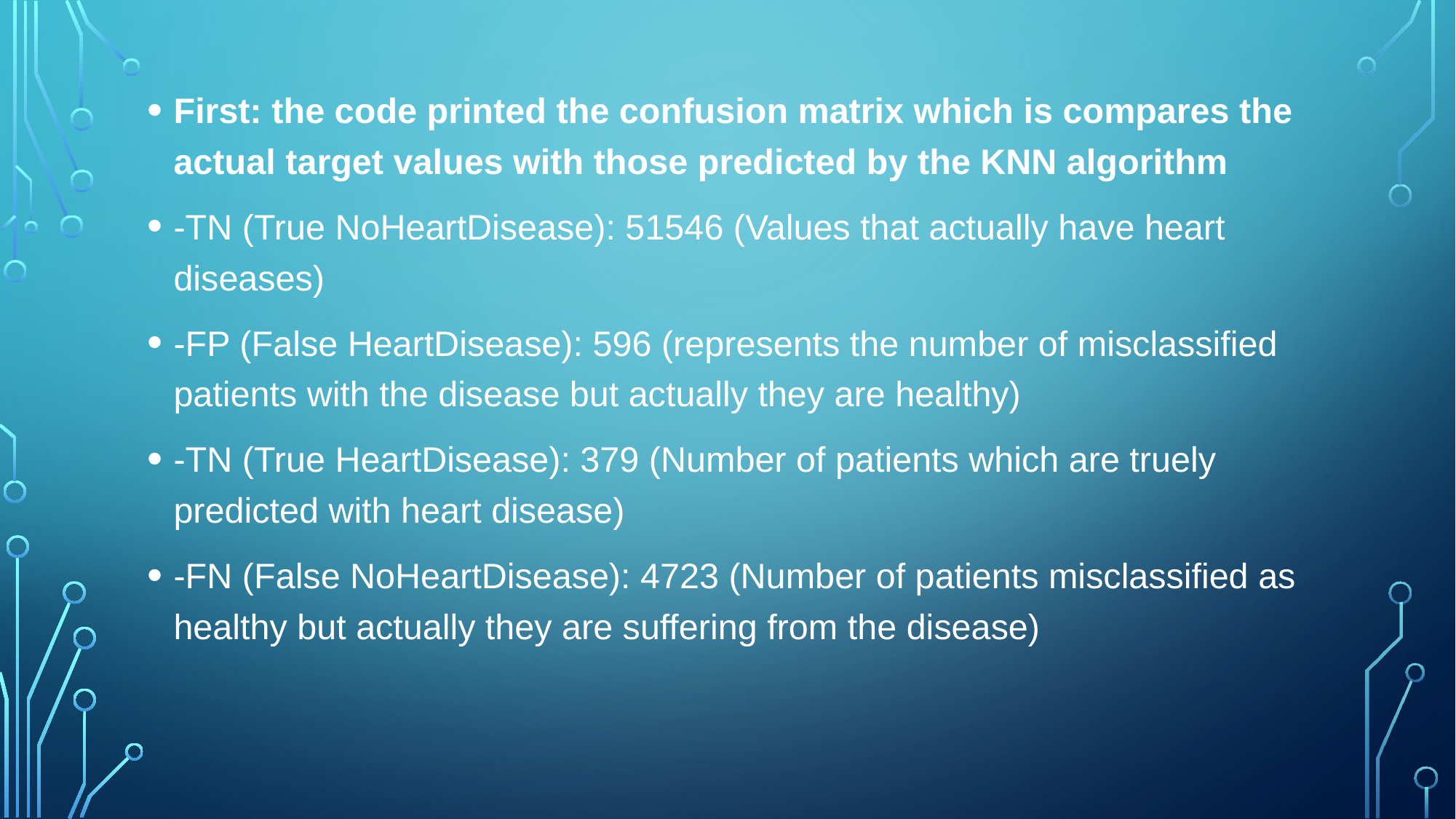

#
First: the code printed the confusion matrix which is compares the actual target values with those predicted by the KNN algorithm
-TN (True NoHeartDisease): 51546 (Values that actually have heart diseases)
-FP (False HeartDisease): 596 (represents the number of misclassified patients with the disease but actually they are healthy)
-TN (True HeartDisease): 379 (Number of patients which are truely predicted with heart disease)
-FN (False NoHeartDisease): 4723 (Number of patients misclassified as healthy but actually they are suffering from the disease)